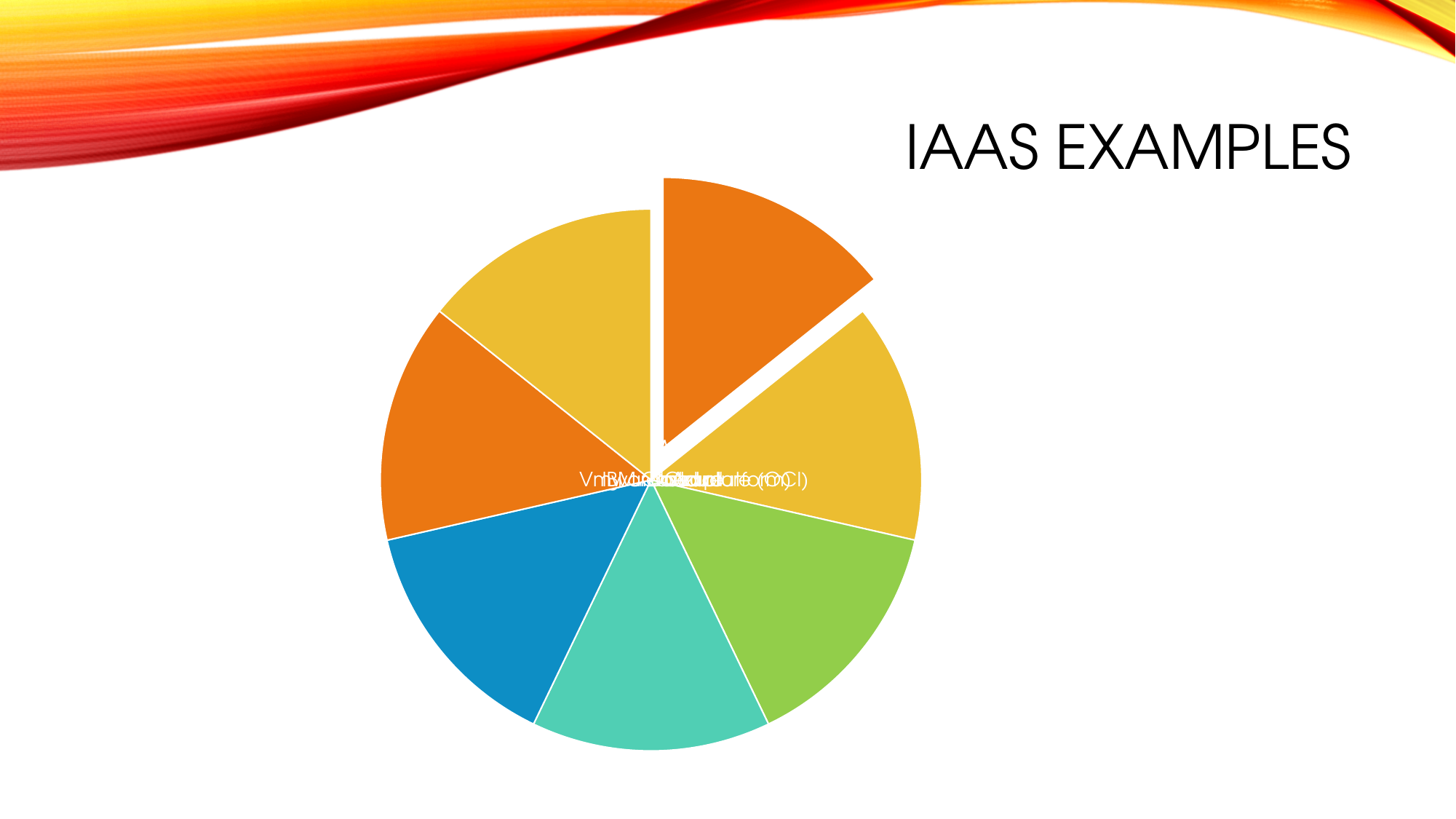

# IaaS Examples
AWS
Microsoft Azure
GCP (google cloud platform)
Oracle Cloud Infrastructure (OCI)
DigitalOcean
Vmware Cloud
IBM Cloud